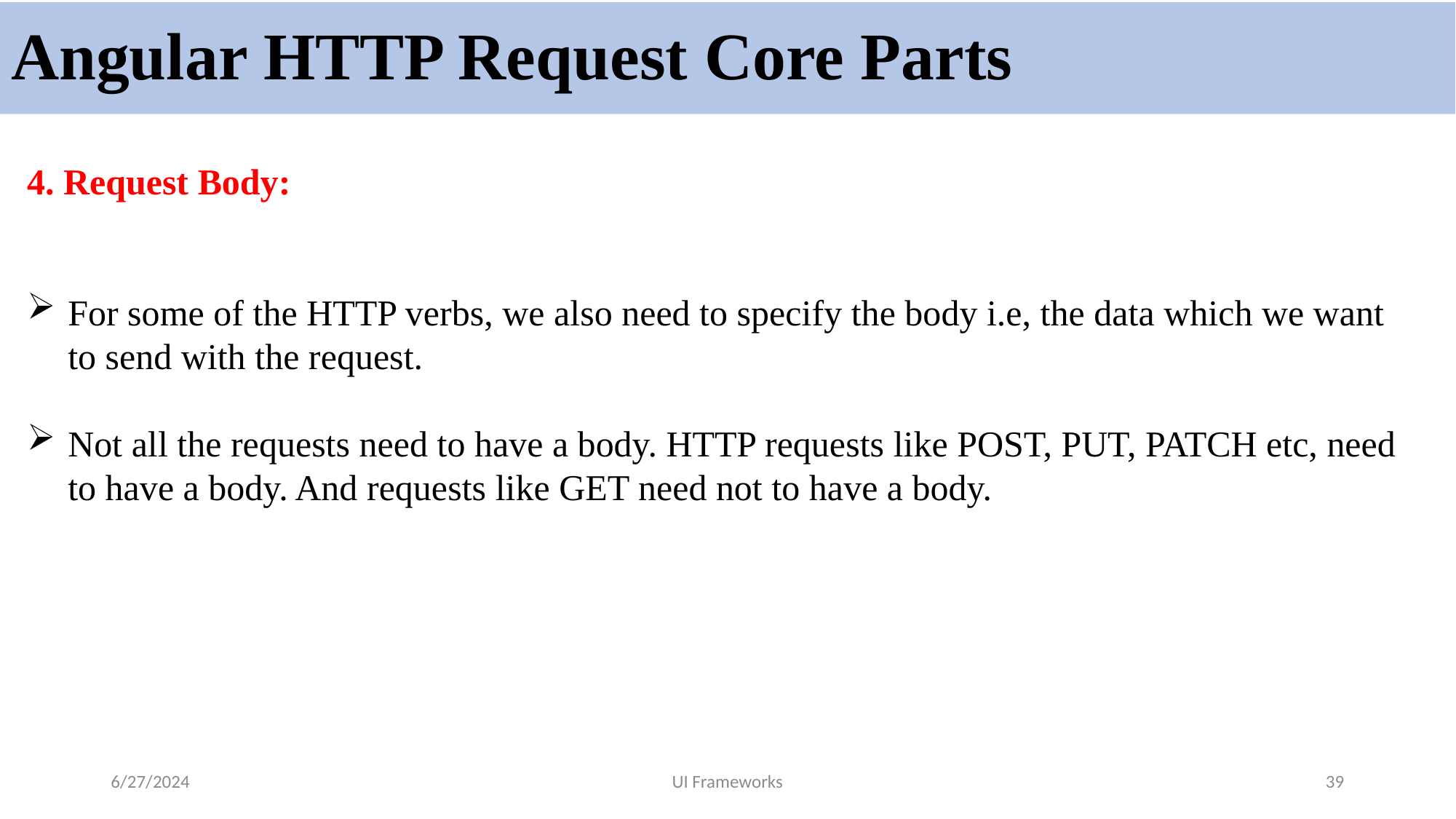

# Angular HTTP Request Core Parts

4. Request Body:

For some of the HTTP verbs, we also need to specify the body i.e, the data which we want to send with the request.

Not all the requests need to have a body. HTTP requests like POST, PUT, PATCH etc, need to have a body. And requests like GET need not to have a body.
6/27/2024
UI Frameworks
39